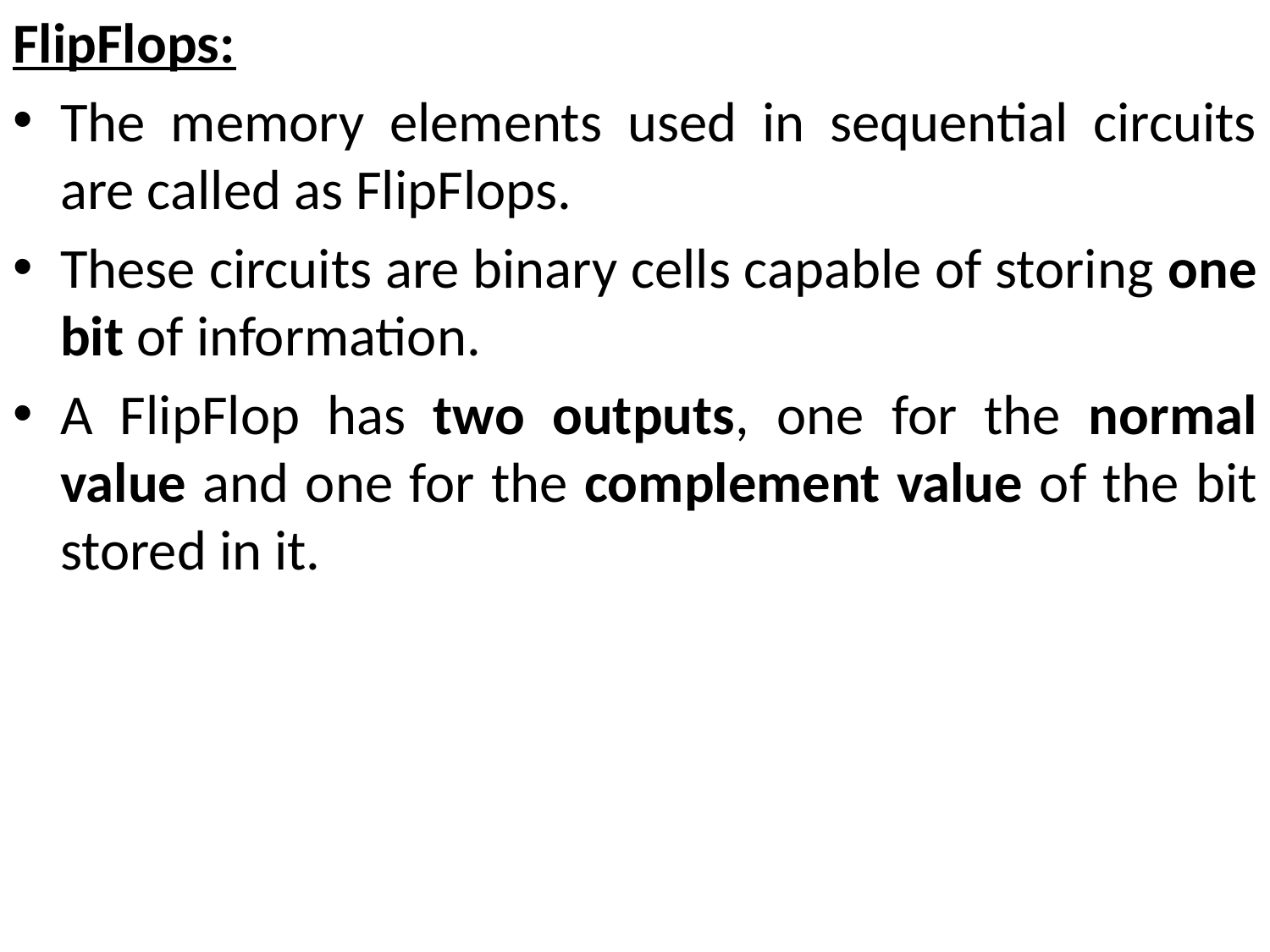

FlipFlops:
The memory elements used in sequential circuits are called as FlipFlops.
These circuits are binary cells capable of storing one bit of information.
A FlipFlop has two outputs, one for the normal value and one for the complement value of the bit stored in it.